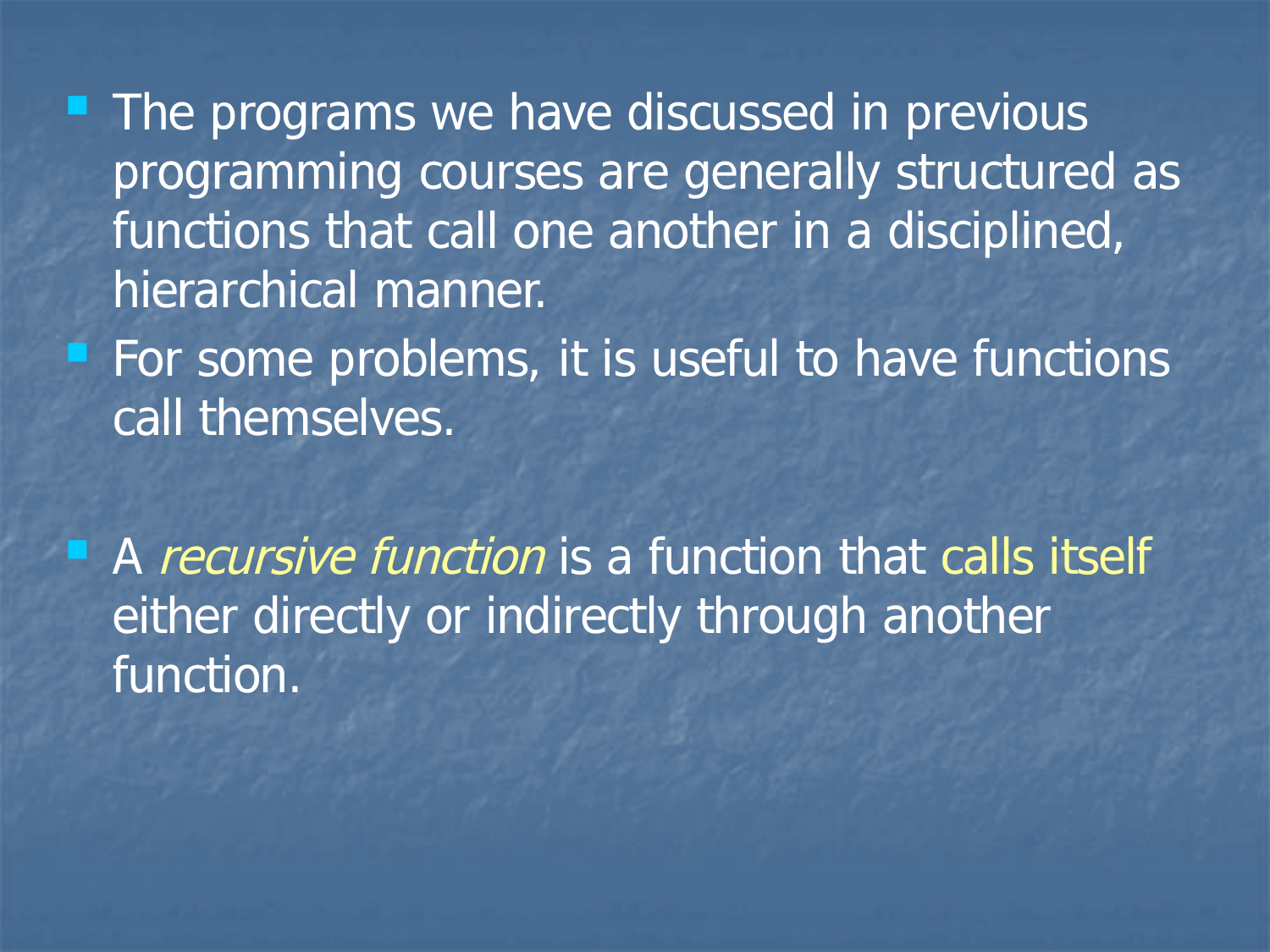

The programs we have discussed in previous programming courses are generally structured as functions that call one another in a disciplined, hierarchical manner.
For some problems, it is useful to have functions call themselves.

A recursive function is a function that calls itself either directly or indirectly through another function.